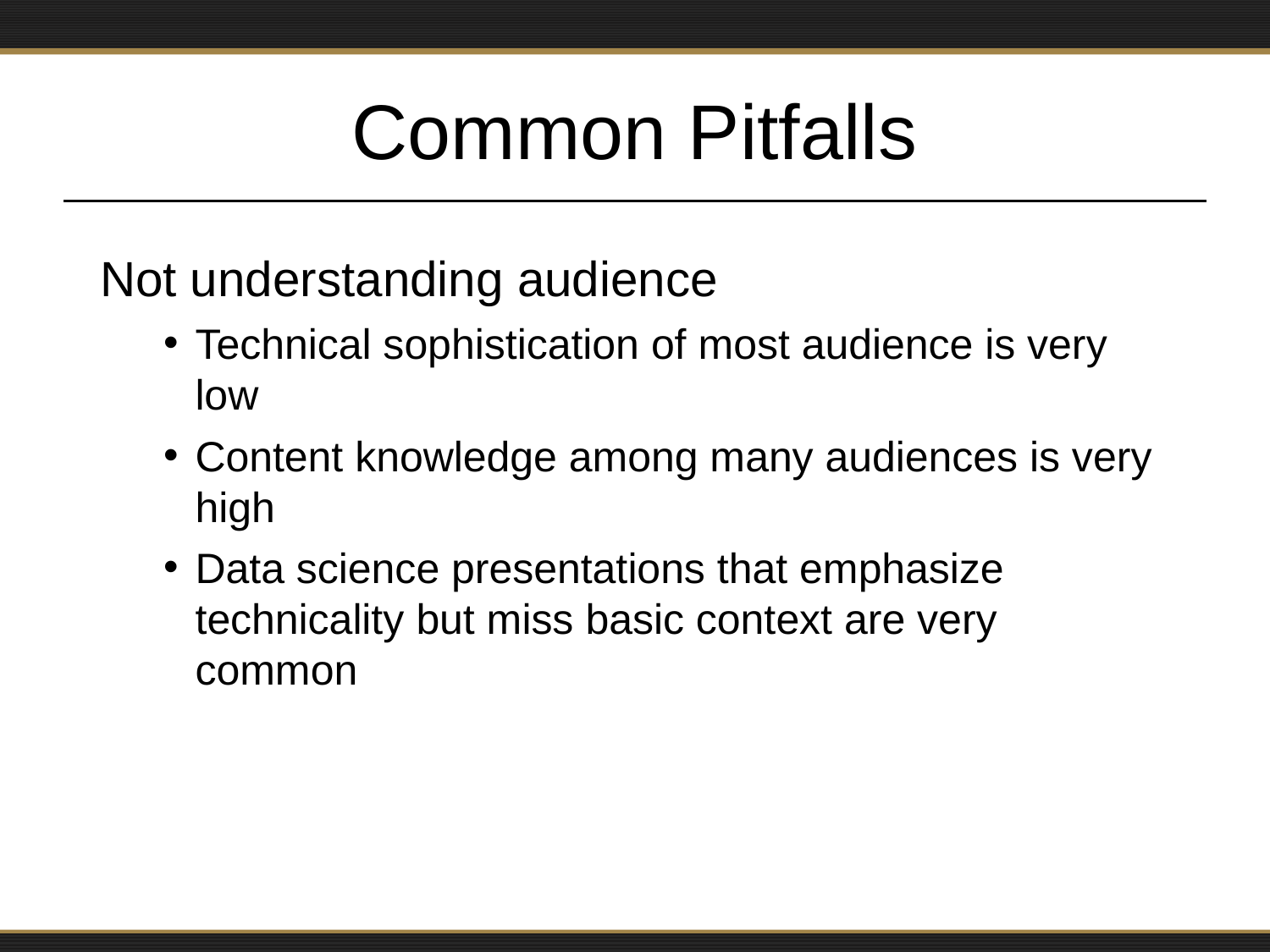

# Common Pitfalls
Not understanding audience
Technical sophistication of most audience is very low
Content knowledge among many audiences is very high
Data science presentations that emphasize technicality but miss basic context are very common